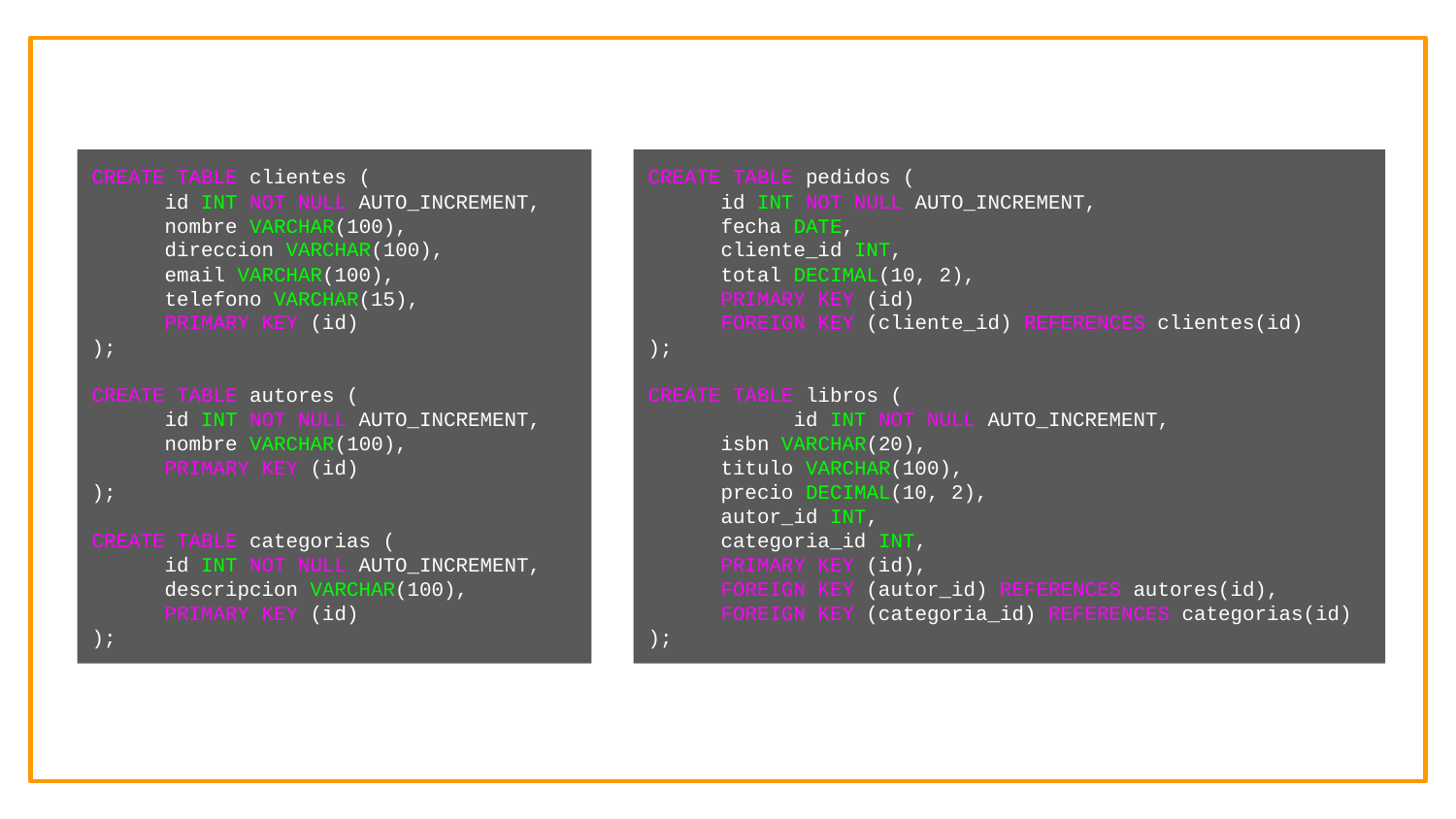

CREATE TABLE clientes (
id INT NOT NULL AUTO_INCREMENT,
nombre VARCHAR(100),
direccion VARCHAR(100),
email VARCHAR(100),
telefono VARCHAR(15),
PRIMARY KEY (id)
);

CREATE TABLE autores (
id INT NOT NULL AUTO_INCREMENT,
nombre VARCHAR(100),
PRIMARY KEY (id)
);

CREATE TABLE categorias (
id INT NOT NULL AUTO_INCREMENT,
descripcion VARCHAR(100),
PRIMARY KEY (id)
);
CREATE TABLE pedidos (
id INT NOT NULL AUTO_INCREMENT,
fecha DATE,
cliente_id INT,
total DECIMAL(10, 2),
PRIMARY KEY (id)
FOREIGN KEY (cliente_id) REFERENCES clientes(id)
);

CREATE TABLE libros (
	id INT NOT NULL AUTO_INCREMENT,
isbn VARCHAR(20),
titulo VARCHAR(100),
precio DECIMAL(10, 2),
autor_id INT,
categoria_id INT,
PRIMARY KEY (id),
FOREIGN KEY (autor_id) REFERENCES autores(id),
FOREIGN KEY (categoria_id) REFERENCES categorias(id)
);